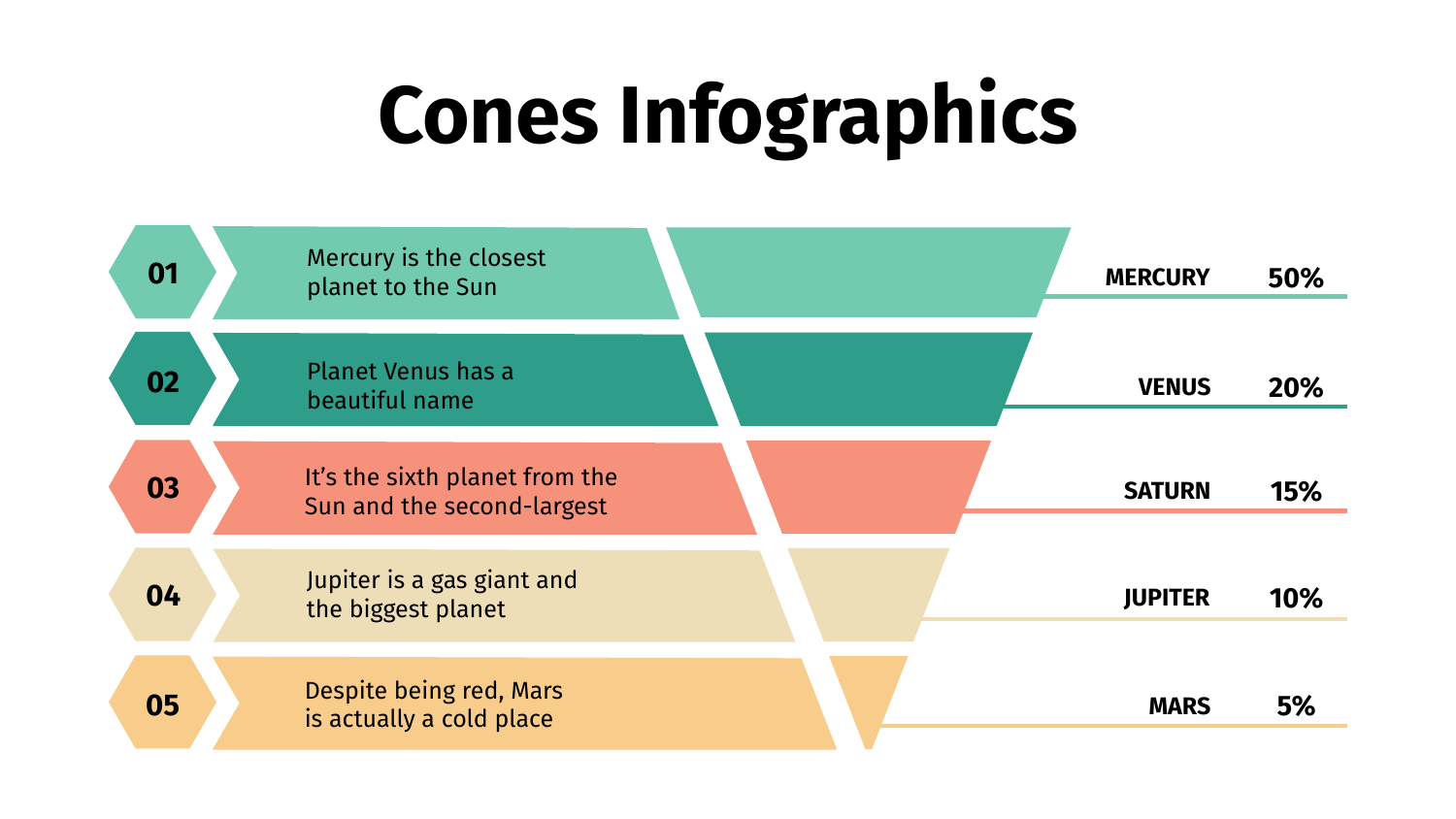

# Cones Infographics
01

Mercury is the closest planet to the Sun

 MERCURY
50%

02

VENUS
20%
Planet Venus has a beautiful name
03

SATURN
15%
It’s the sixth planet from the Sun and the second-largest
04

 JUPITER
Jupiter is a gas giant and the biggest planet
10%

05

 MARS
Despite being red, Mars is actually a cold place
5%